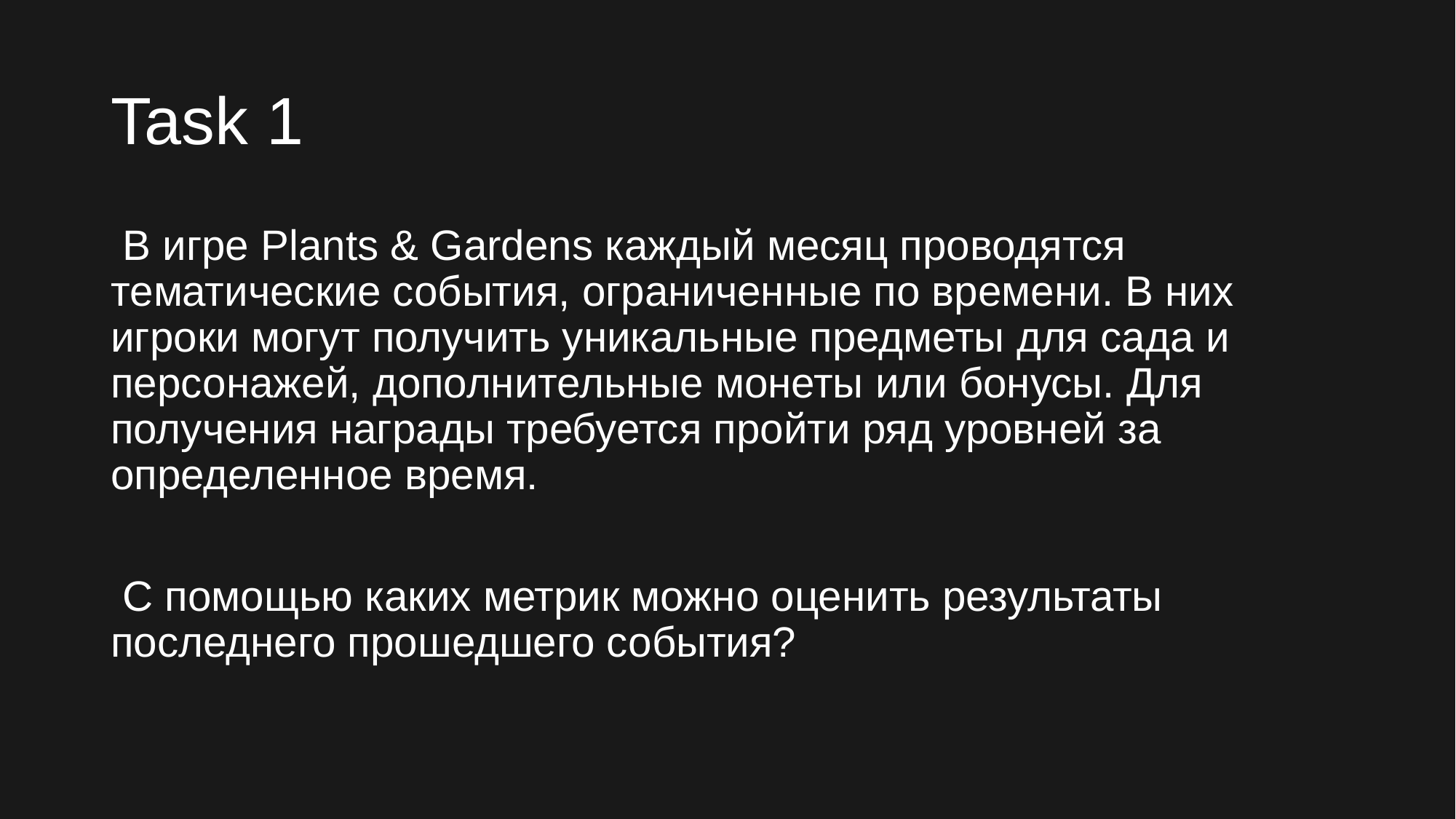

# Task 1
 В игре Plants & Gardens каждый месяц проводятся тематические события, ограниченные по времени. В них игроки могут получить уникальные предметы для сада и персонажей, дополнительные монеты или бонусы. Для получения награды требуется пройти ряд уровней за определенное время.

 С помощью каких метрик можно оценить результаты последнего прошедшего события?